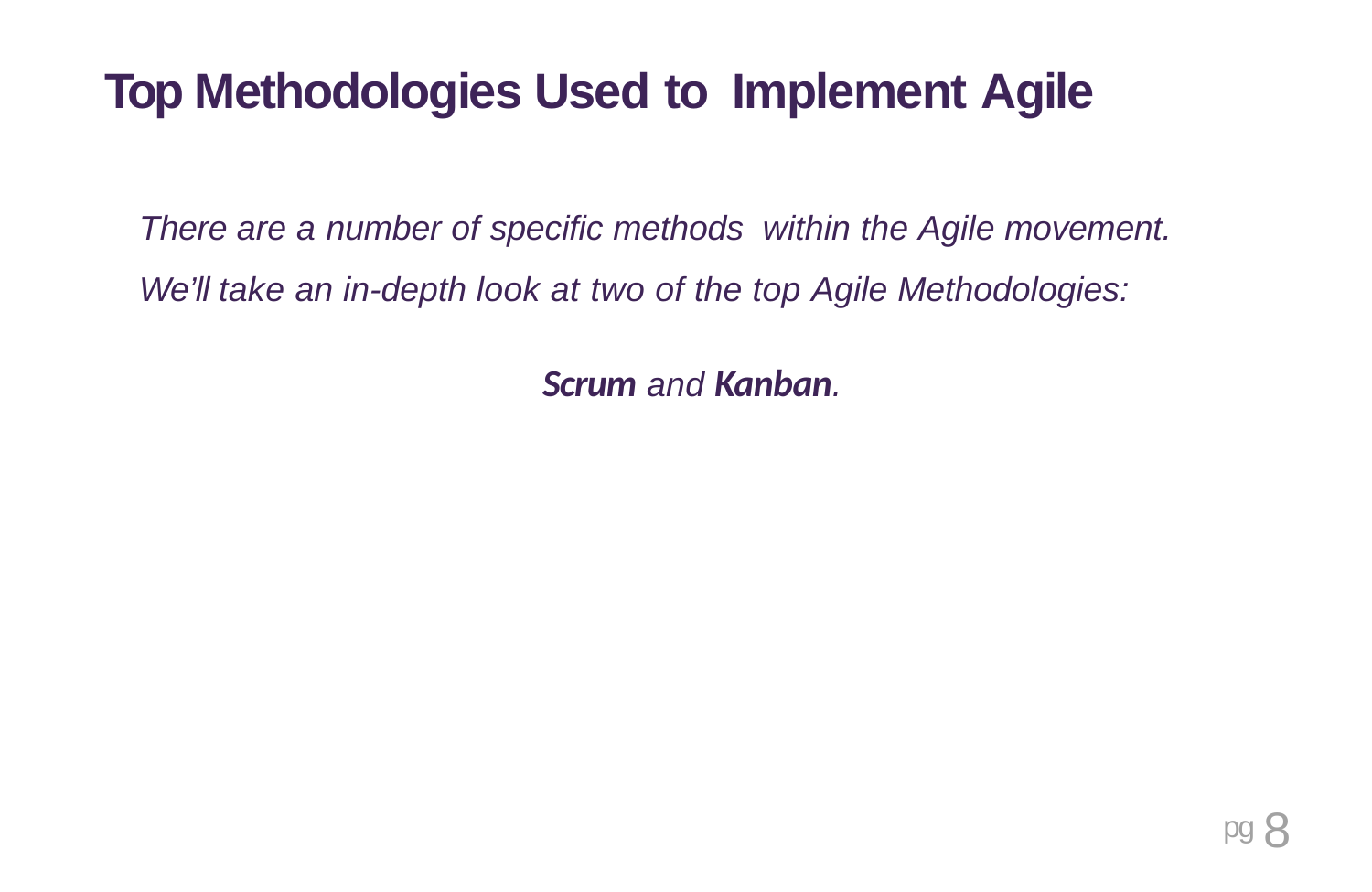

# Top Methodologies Used to  Implement Agile
There are a number of specific methods  within the Agile movement. We’ll take an in-depth look at two of the top Agile Methodologies:

Scrum and Kanban.
pg 8